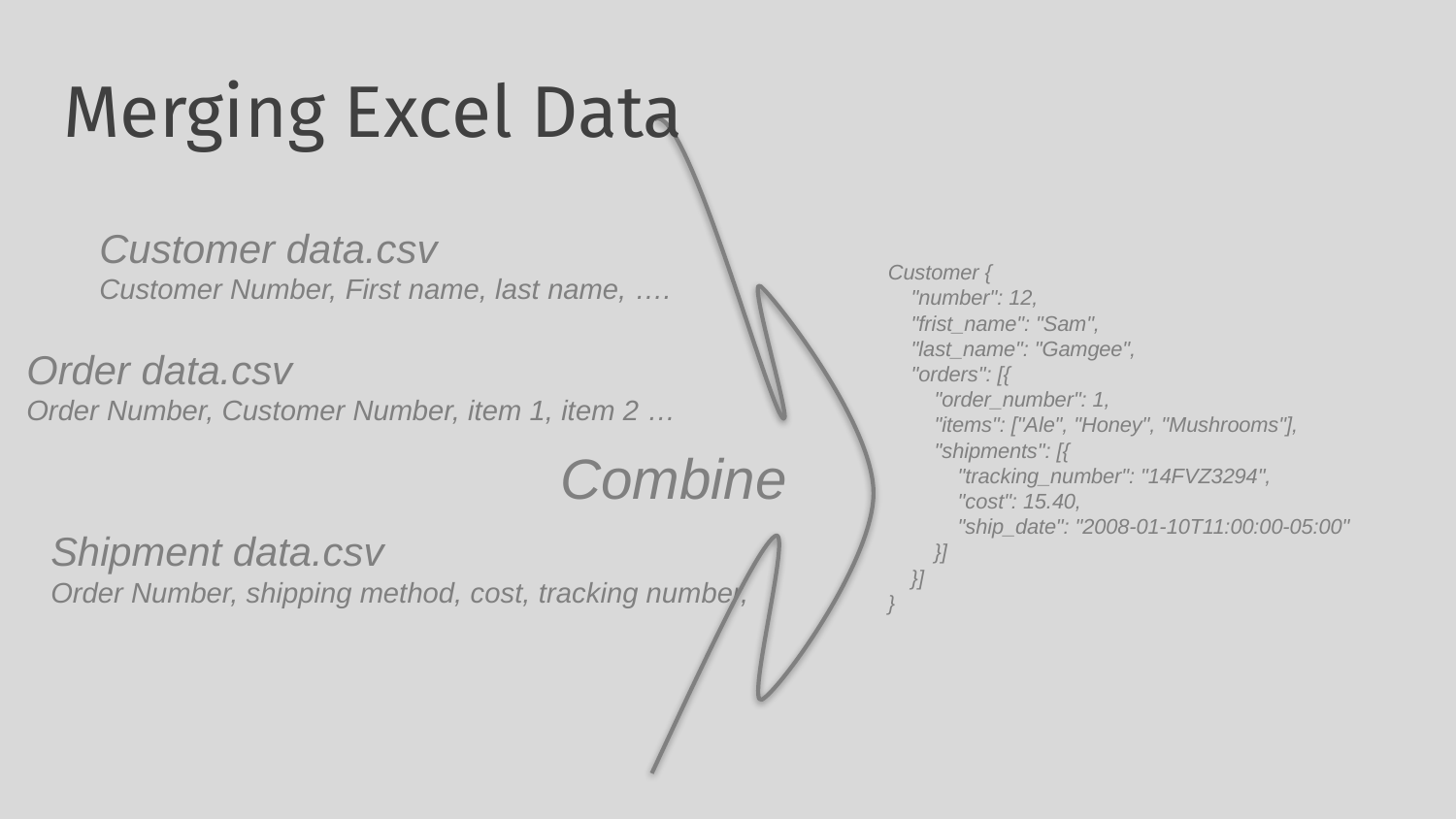

# Merging Excel Data
Customer data.csv
Customer Number, First name, last name, ….
Customer {
    "number": 12,
    "frist_name": "Sam",
    "last_name": "Gamgee",
    "orders": [{
        "order_number": 1,
        "items": ["Ale", "Honey", "Mushrooms"],
        "shipments": [{
            "tracking_number": "14FVZ3294",
            "cost": 15.40,
            "ship_date": "2008-01-10T11:00:00-05:00"
        }]
    }]
}

Order data.csv
Order Number, Customer Number, item 1, item 2 …
Combine
Shipment data.csv
Order Number, shipping method, cost, tracking number,